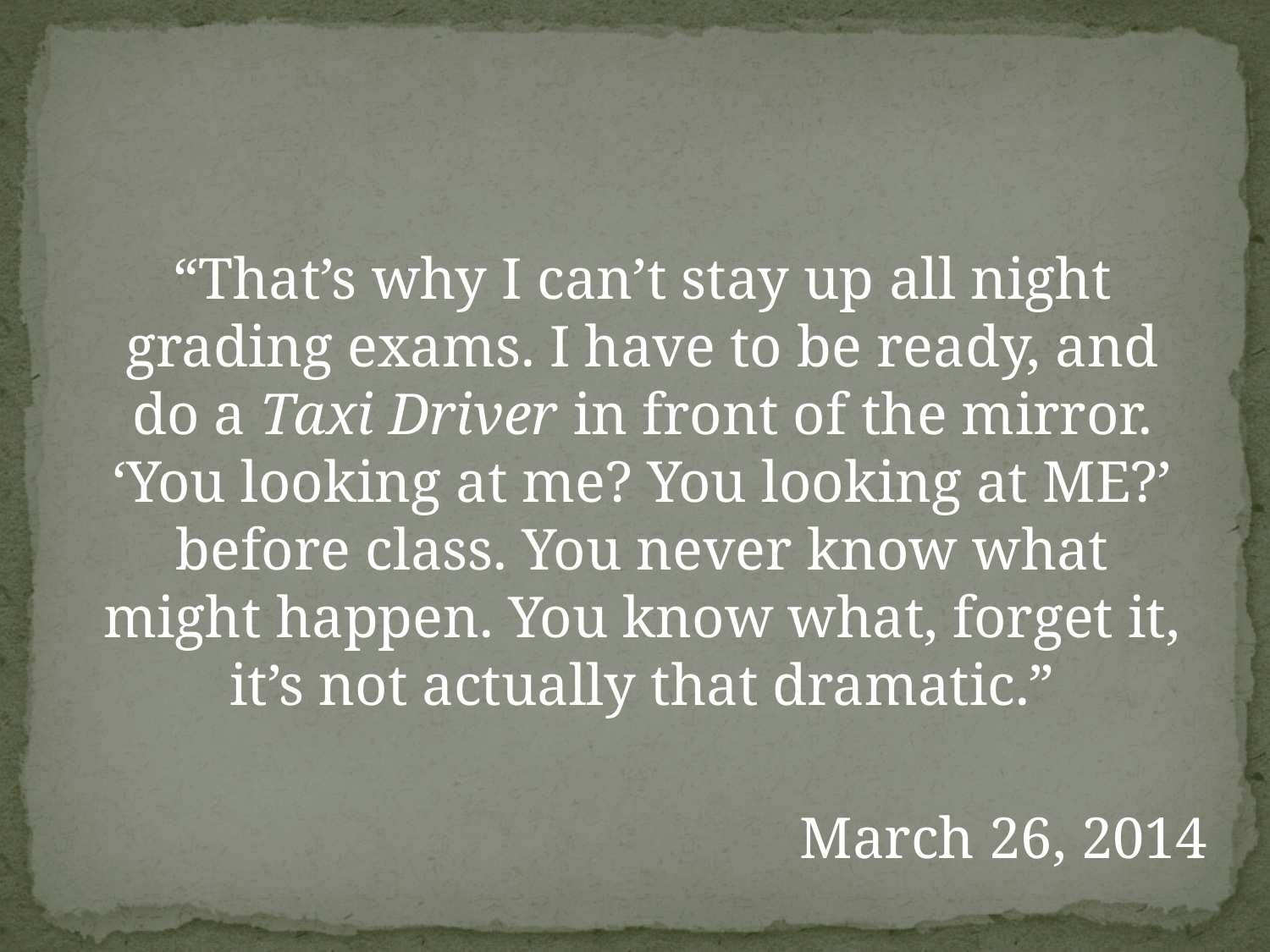

“That’s why I can’t stay up all night grading exams. I have to be ready, and do a Taxi Driver in front of the mirror. ‘You looking at me? You looking at ME?’ before class. You never know what might happen. You know what, forget it, it’s not actually that dramatic.”

March 26, 2014